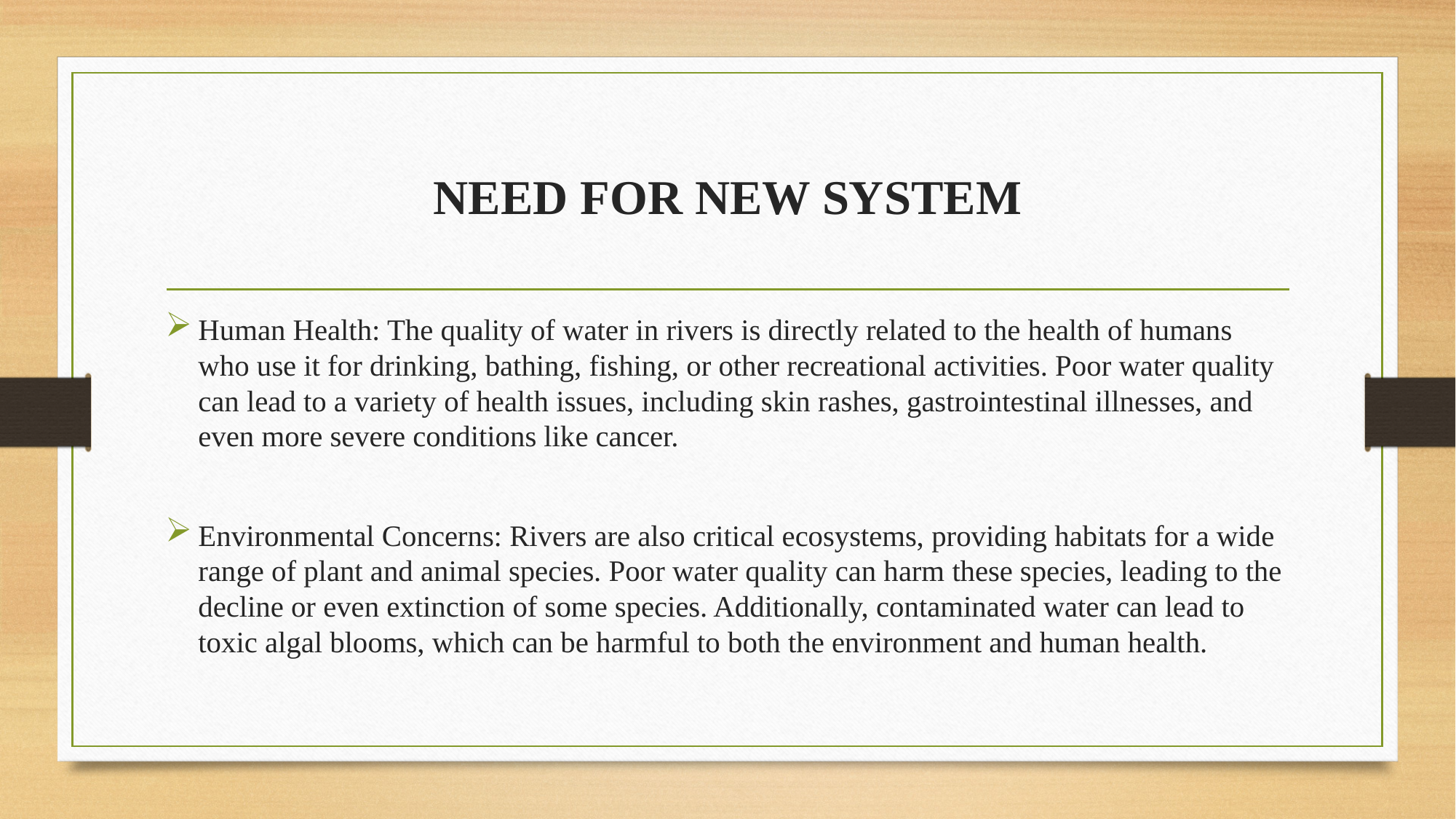

# NEED FOR NEW SYSTEM
Human Health: The quality of water in rivers is directly related to the health of humans who use it for drinking, bathing, fishing, or other recreational activities. Poor water quality can lead to a variety of health issues, including skin rashes, gastrointestinal illnesses, and even more severe conditions like cancer.

Environmental Concerns: Rivers are also critical ecosystems, providing habitats for a wide range of plant and animal species. Poor water quality can harm these species, leading to the decline or even extinction of some species. Additionally, contaminated water can lead to toxic algal blooms, which can be harmful to both the environment and human health.